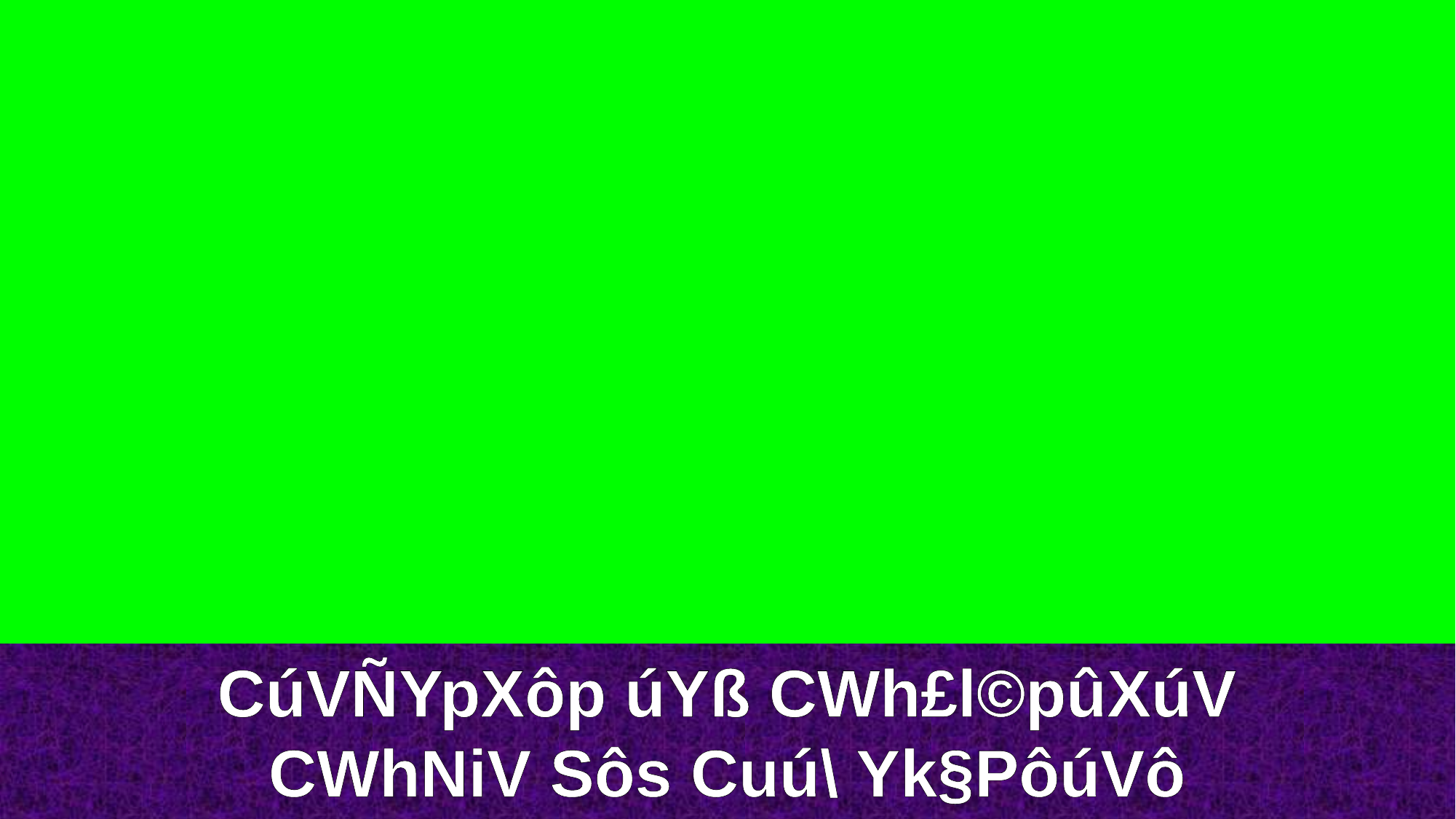

CúVÑYpXôp úYß CWh£l©pûXúV
CWhNiV Sôs Cuú\ Yk§PôúVô